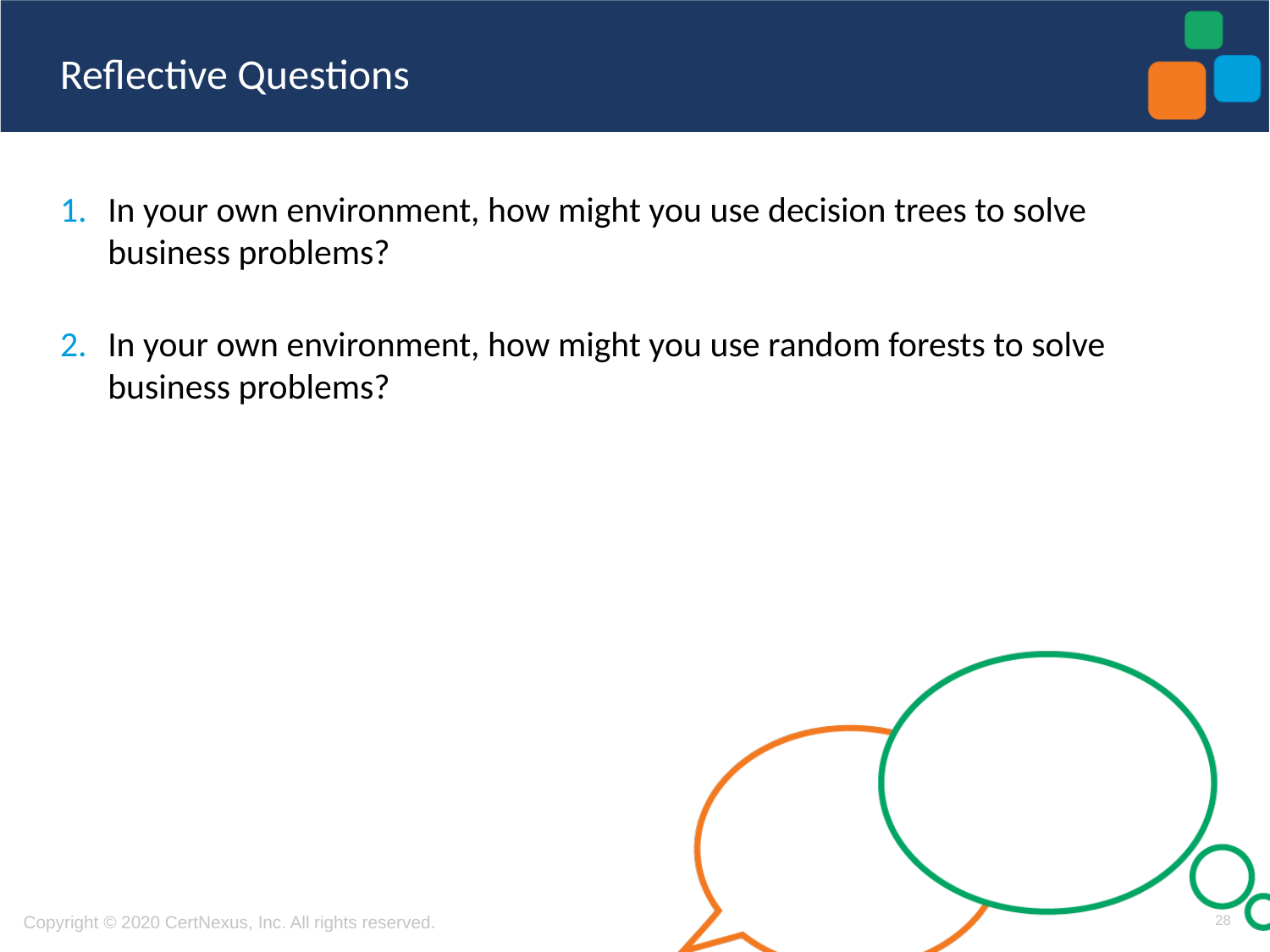

In your own environment, how might you use decision trees to solve business problems?
In your own environment, how might you use random forests to solve business problems?
28